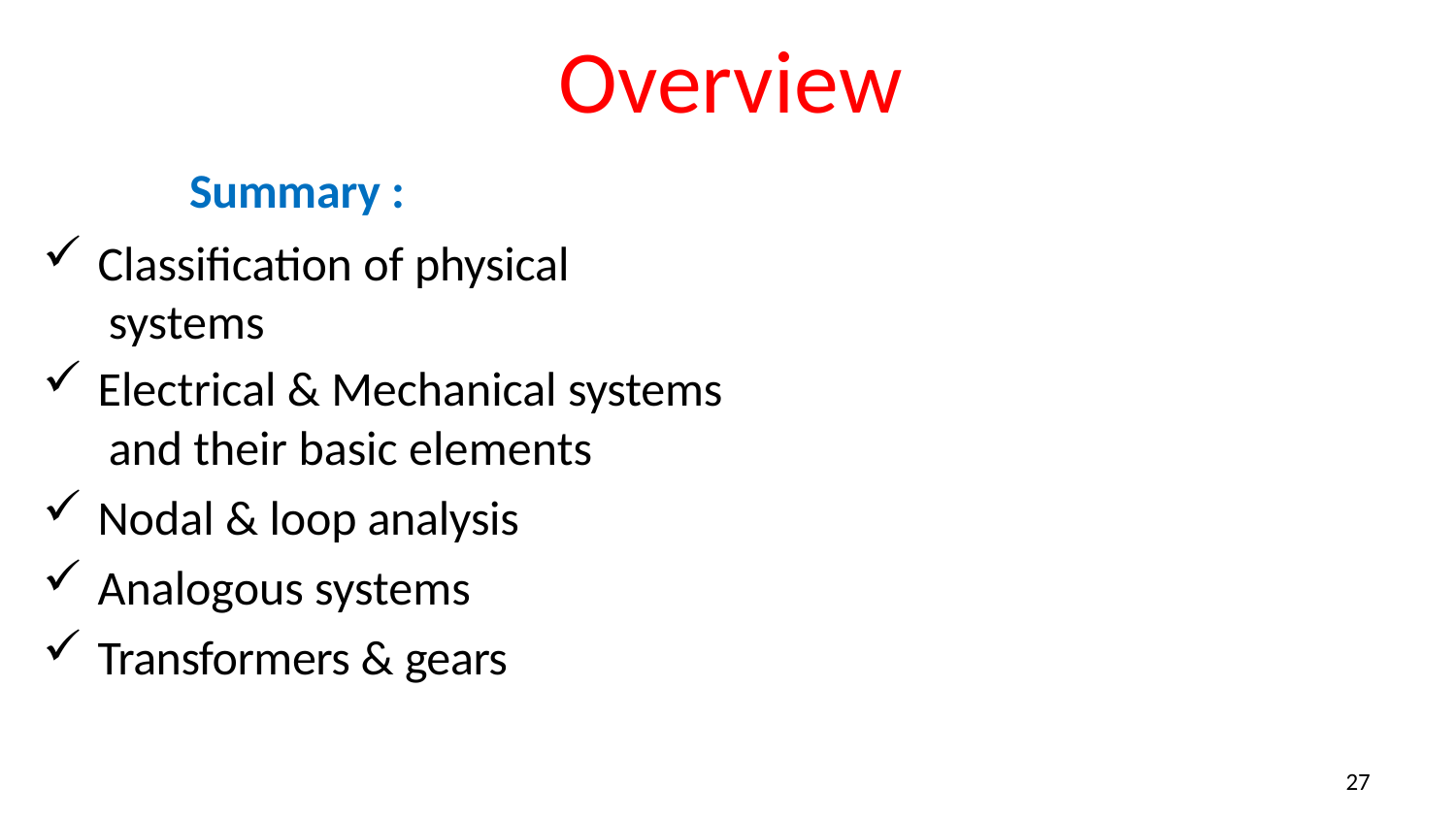

# Overview
Summary :
Classification of physical  systems
Electrical & Mechanical systems  and their basic elements
Nodal & loop analysis
Analogous systems
Transformers & gears
27